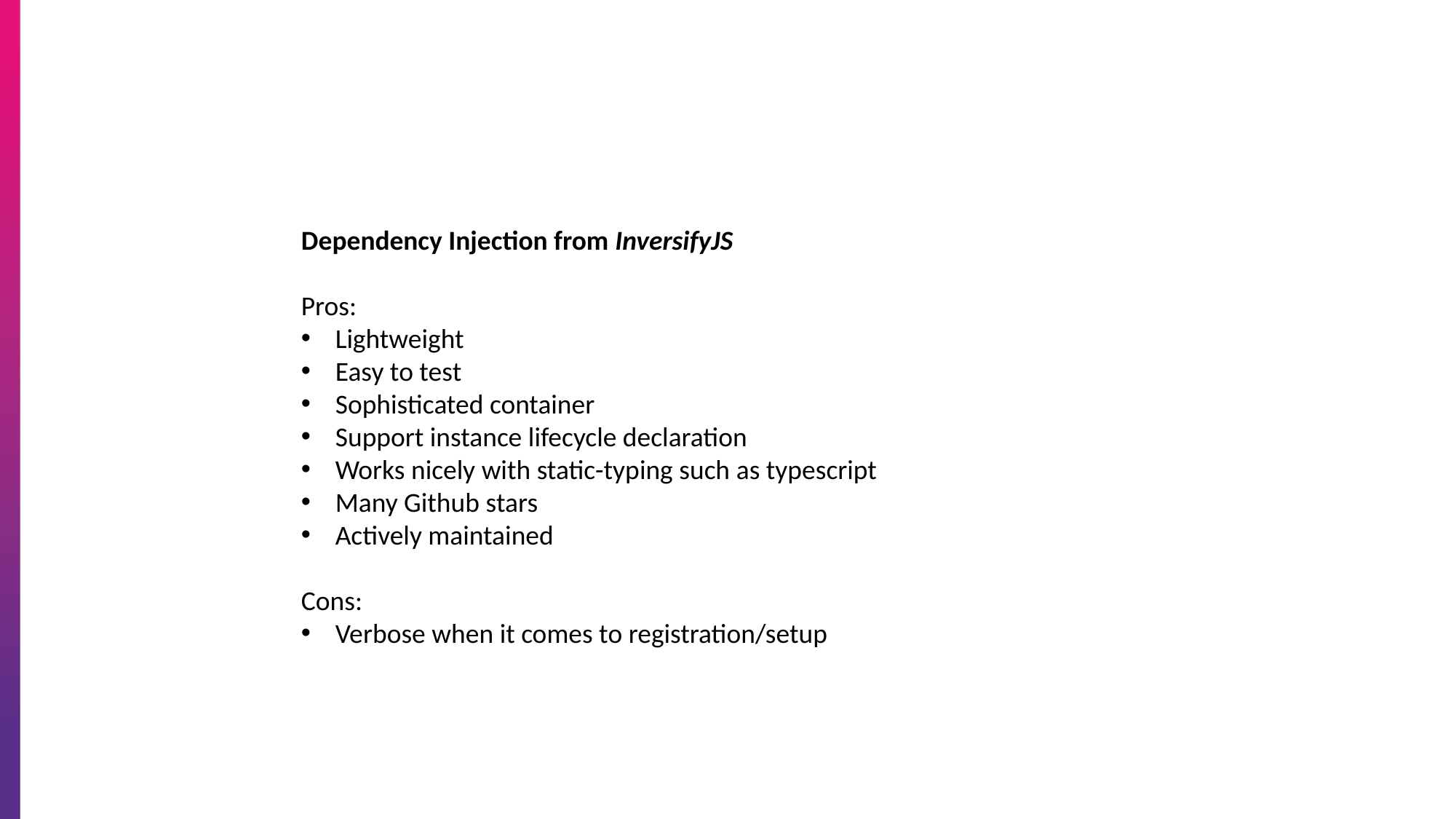

Dependency Injection from InversifyJS

Pros:
Lightweight
Easy to test
Sophisticated container
Support instance lifecycle declaration
Works nicely with static-typing such as typescript
Many Github stars
Actively maintained

Cons:
Verbose when it comes to registration/setup